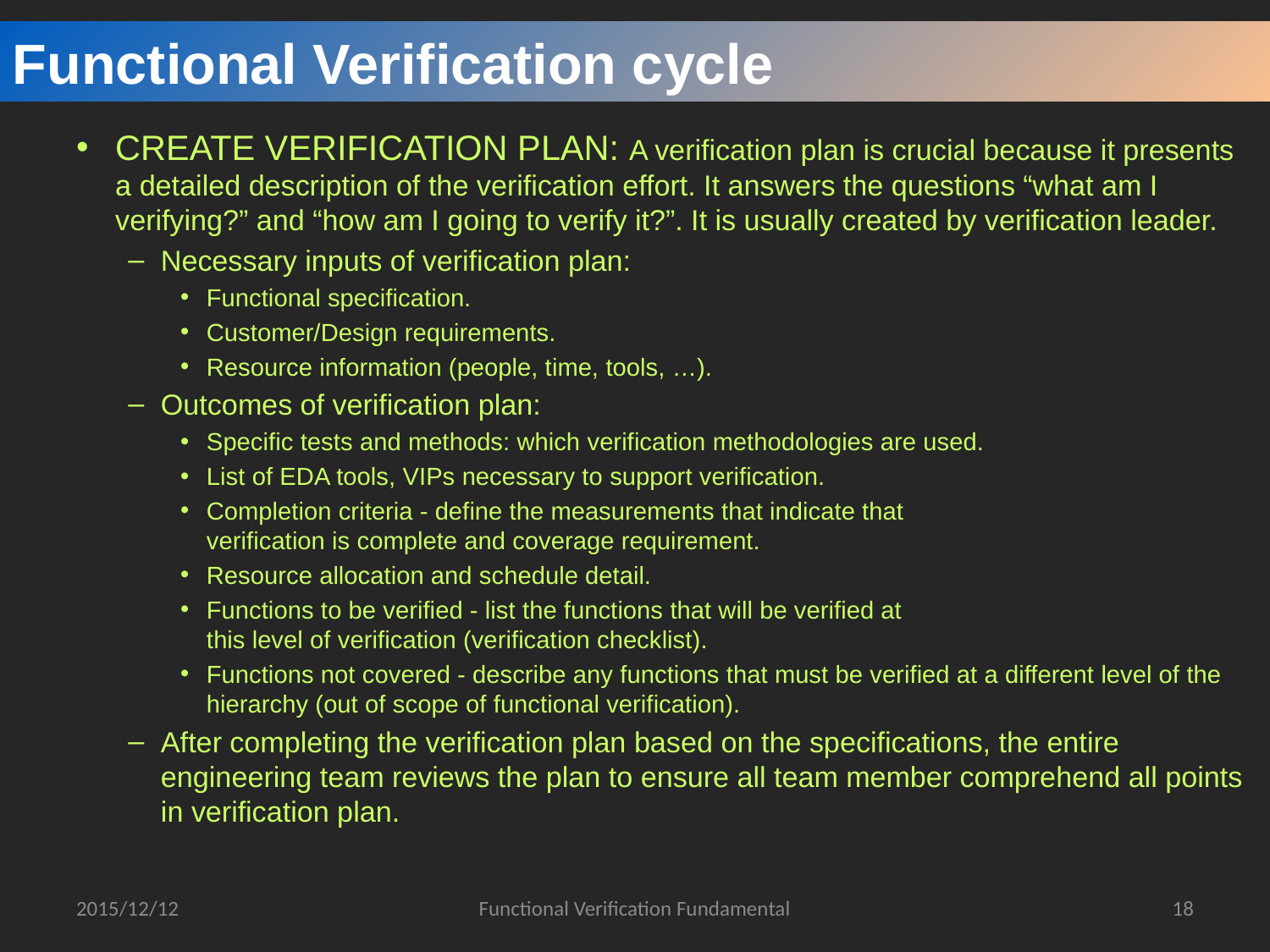

Functional Verification cycle
CREATE VERIFICATION PLAN: A verification plan is crucial because it presents a detailed description of the verification effort. It answers the questions “what am I verifying?” and “how am I going to verify it?”. It is usually created by verification leader.
Necessary inputs of verification plan:
Functional specification.
Customer/Design requirements.
Resource information (people, time, tools, …).
Outcomes of verification plan:
Specific tests and methods: which verification methodologies are used.
List of EDA tools, VIPs necessary to support verification.
Completion criteria - define the measurements that indicate that
verification is complete and coverage requirement.
Resource allocation and schedule detail.
Functions to be verified - list the functions that will be verified at
this level of verification (verification checklist).
Functions not covered - describe any functions that must be verified at a different level of the hierarchy (out of scope of functional verification).
After completing the verification plan based on the specifications, the entire engineering team reviews the plan to ensure all team member comprehend all points in verification plan.

2015/12/12
Functional Verification Fundamental
18